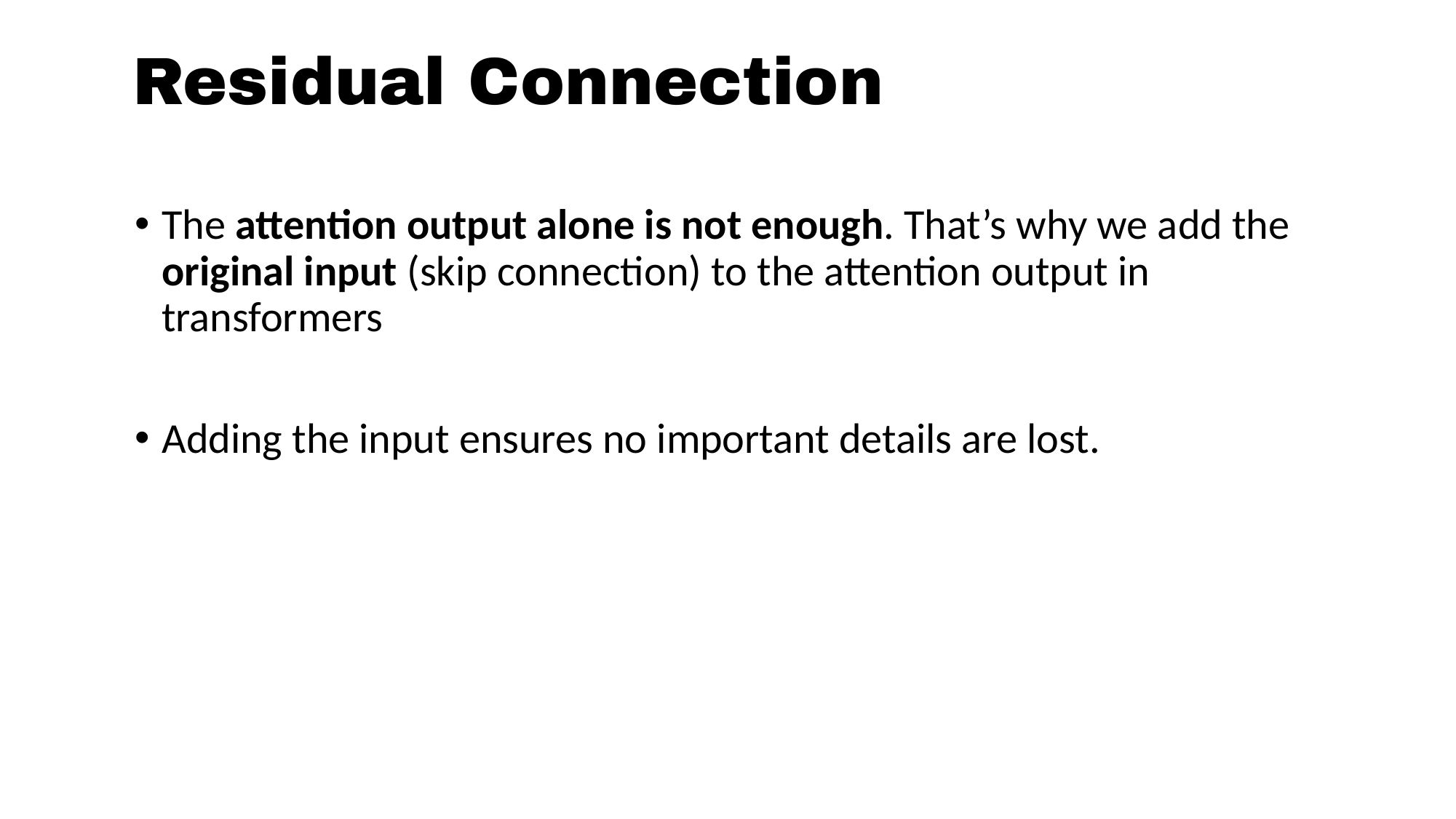

# Residual Connection

The attention output alone is not enough. That’s why we add the original input (skip connection) to the attention output in transformers

Adding the input ensures no important details are lost.